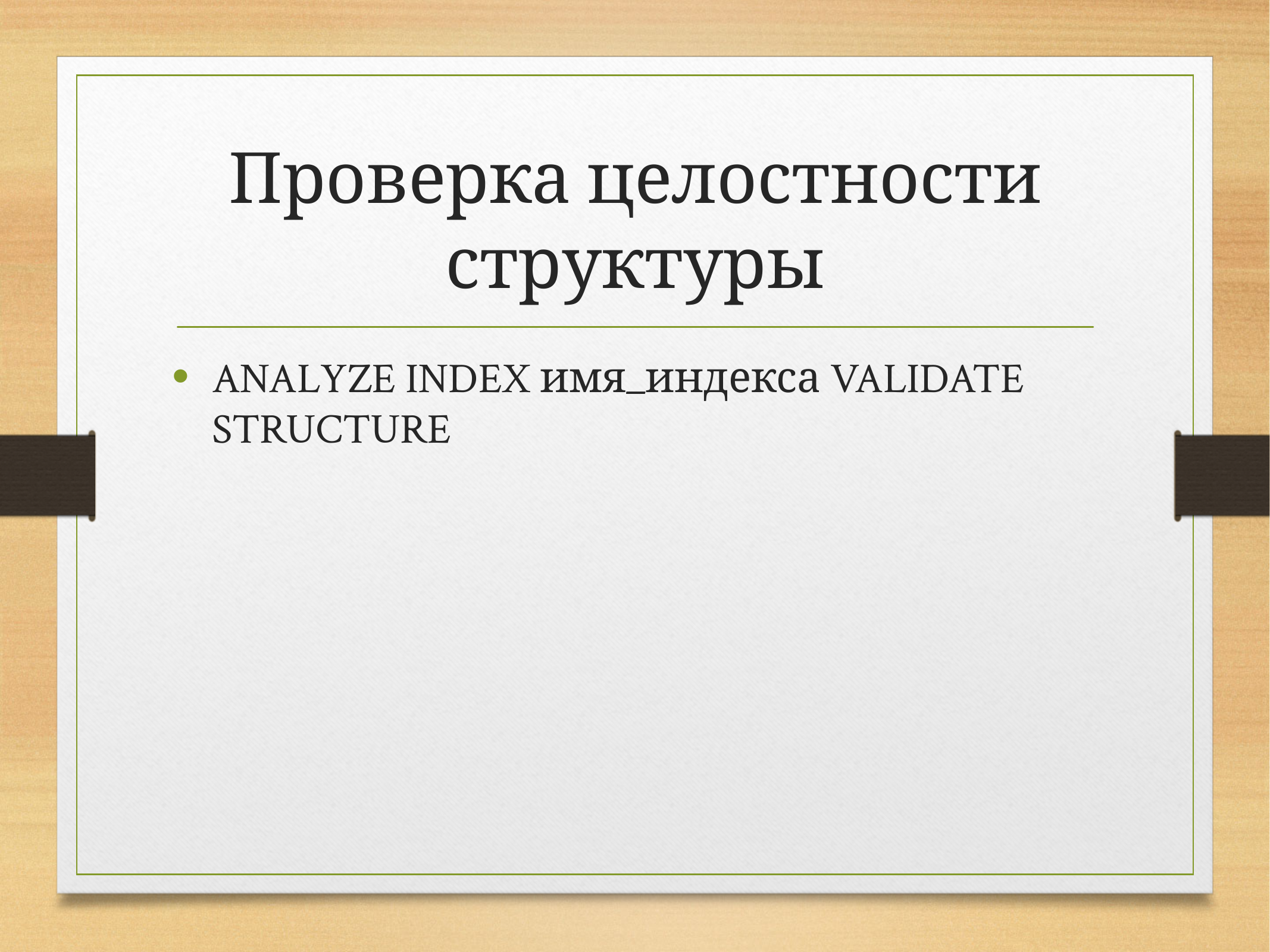

# Проверка целостности структуры
ANALYZE INDEX имя_индекса VALIDATE STRUCTURE